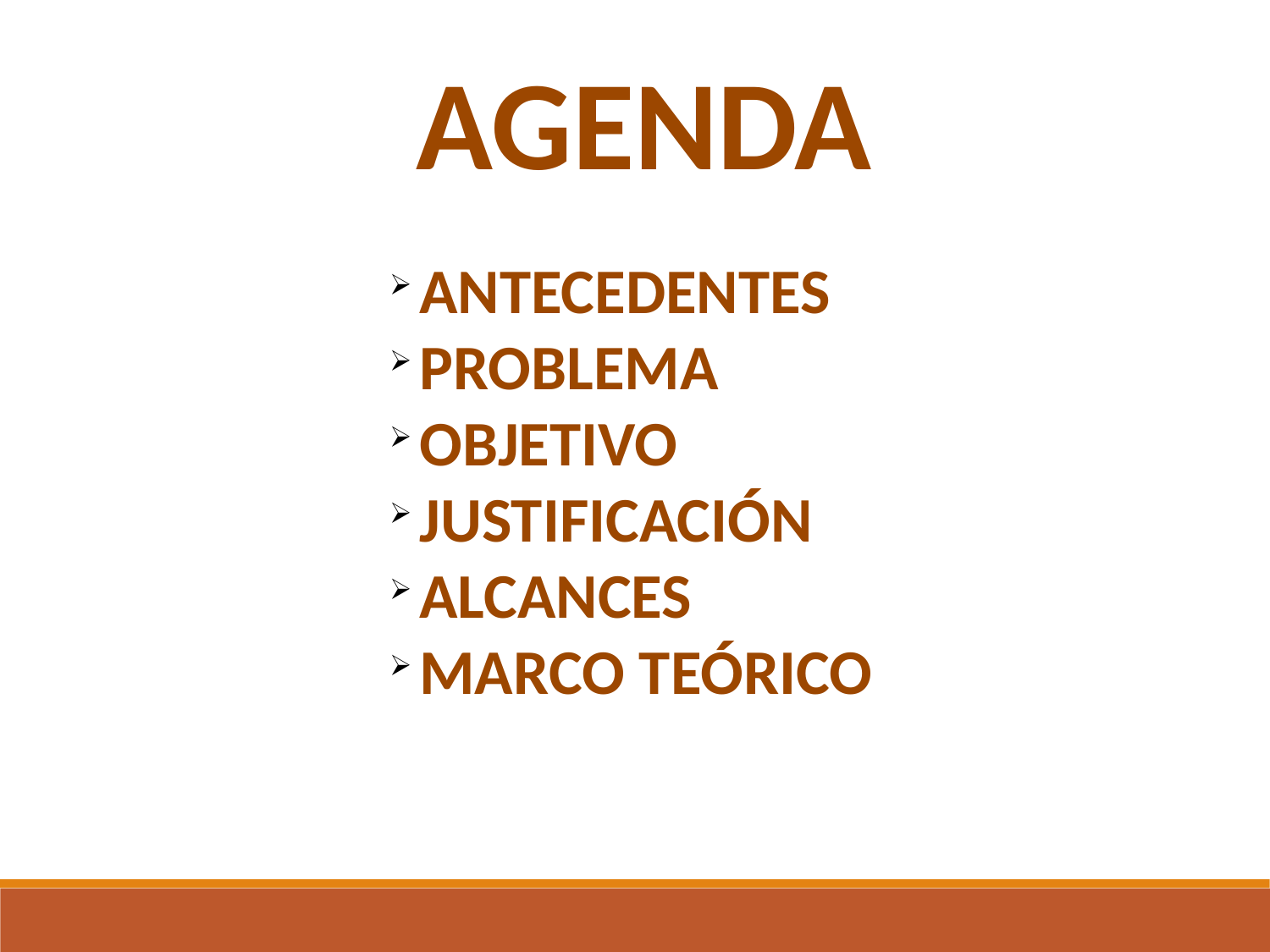

AGENDA

ANTECEDENTES
PROBLEMA
OBJETIVO
JUSTIFICACIÓN
ALCANCES
MARCO TEÓRICO